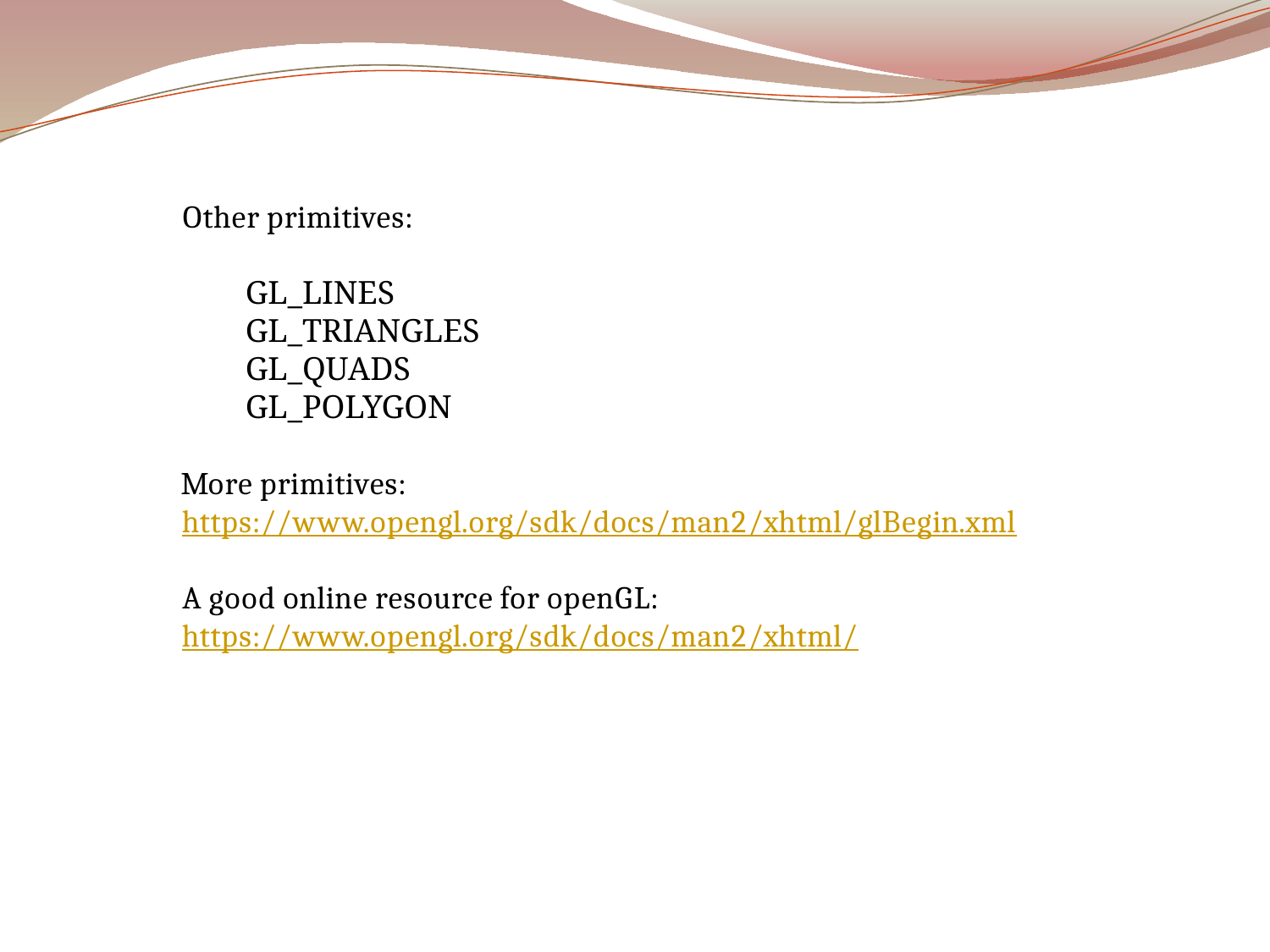

Other primitives:

GL_LINES
GL_TRIANGLES
GL_QUADS
GL_POLYGON

More primitives:
https://www.opengl.org/sdk/docs/man2/xhtml/glBegin.xml

A good online resource for openGL:
https://www.opengl.org/sdk/docs/man2/xhtml/